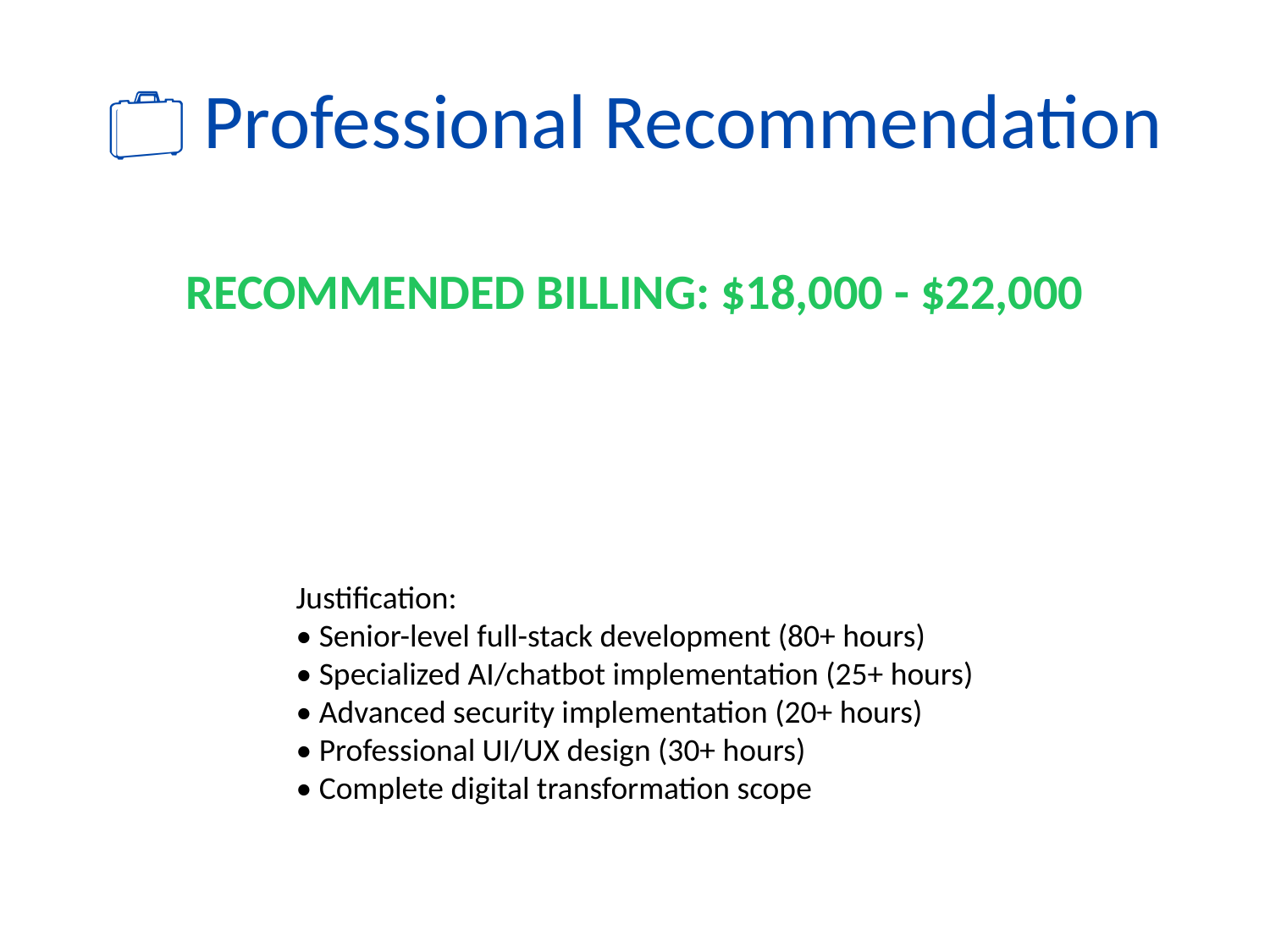

# 💼 Professional Recommendation
RECOMMENDED BILLING: $18,000 - $22,000
Justification:
• Senior-level full-stack development (80+ hours)
• Specialized AI/chatbot implementation (25+ hours)
• Advanced security implementation (20+ hours)
• Professional UI/UX design (30+ hours)
• Complete digital transformation scope